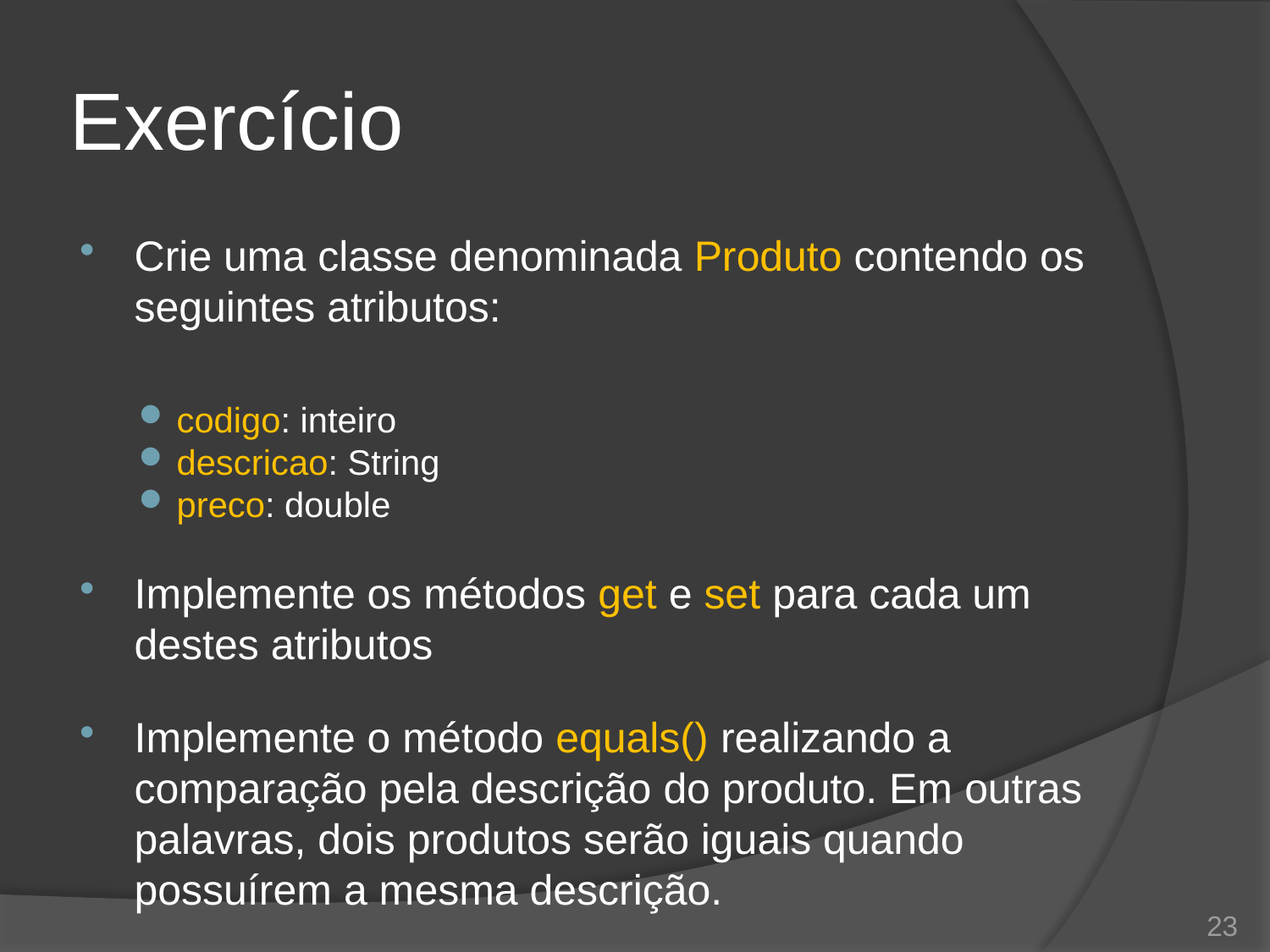

# Exercício
Crie uma classe denominada Produto contendo os seguintes atributos:

codigo: inteiro
descricao: String
preco: double
Implemente os métodos get e set para cada um destes atributos
Implemente o método equals() realizando a comparação pela descrição do produto. Em outras palavras, dois produtos serão iguais quando possuírem a mesma descrição.
23